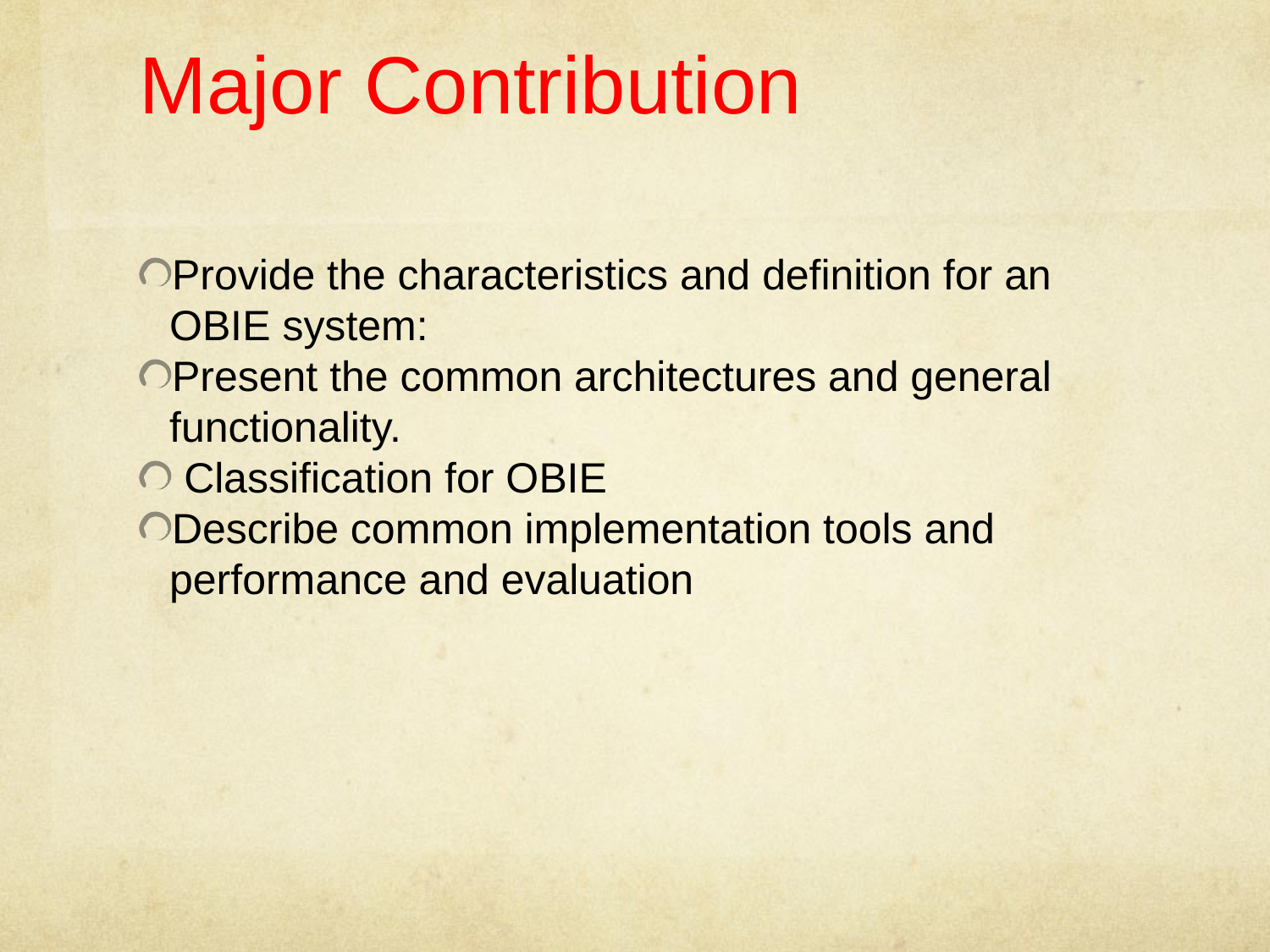

Major Contribution

Provide the characteristics and definition for an OBIE system:
Present the common architectures and general functionality.
 Classification for OBIE
Describe common implementation tools and performance and evaluation